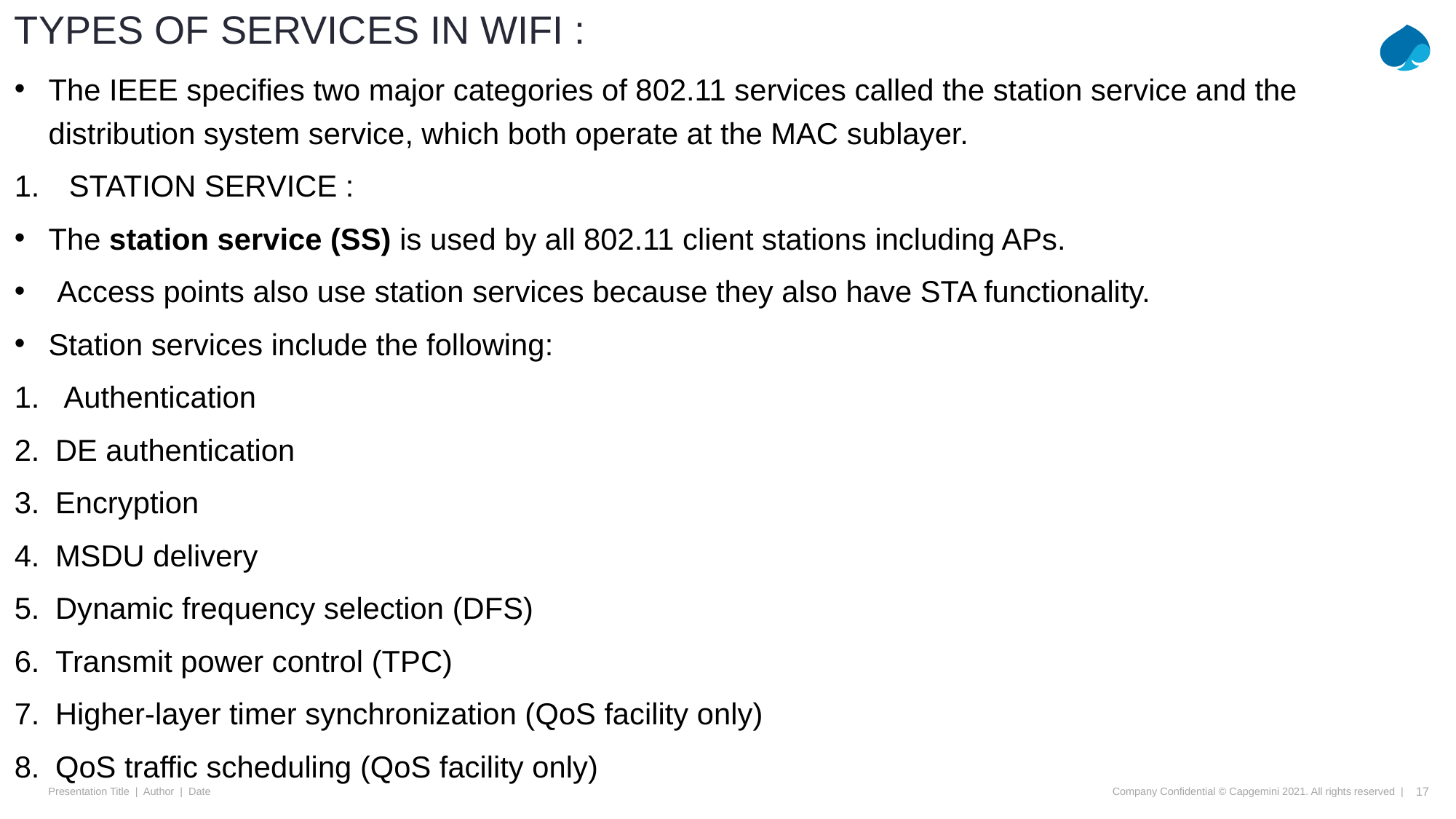

# TYPES OF SERVICES IN WIFI :
The IEEE specifies two major categories of 802.11 services called the station service and the distribution system service, which both operate at the MAC sublayer.
STATION SERVICE :
The station service (SS) is used by all 802.11 client stations including APs.
 Access points also use station services because they also have STA functionality.
Station services include the following:
 Authentication
DE authentication
Encryption
MSDU delivery
Dynamic frequency selection (DFS)
Transmit power control (TPC)
Higher-layer timer synchronization (QoS facility only)
QoS traffic scheduling (QoS facility only)